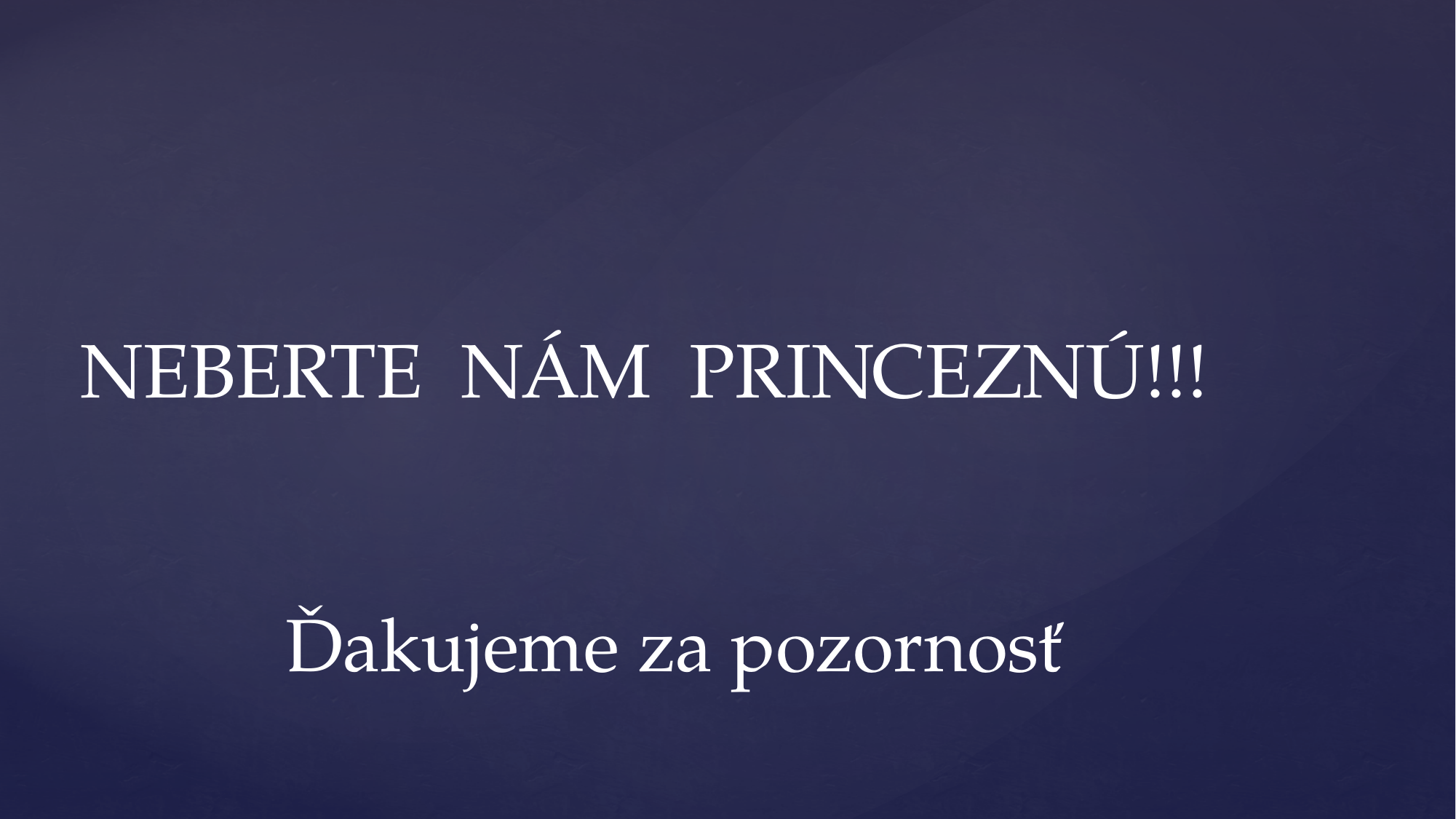

# NEBERTE  NÁM  PRINCEZNÚ!!!
Ďakujeme za pozornosť